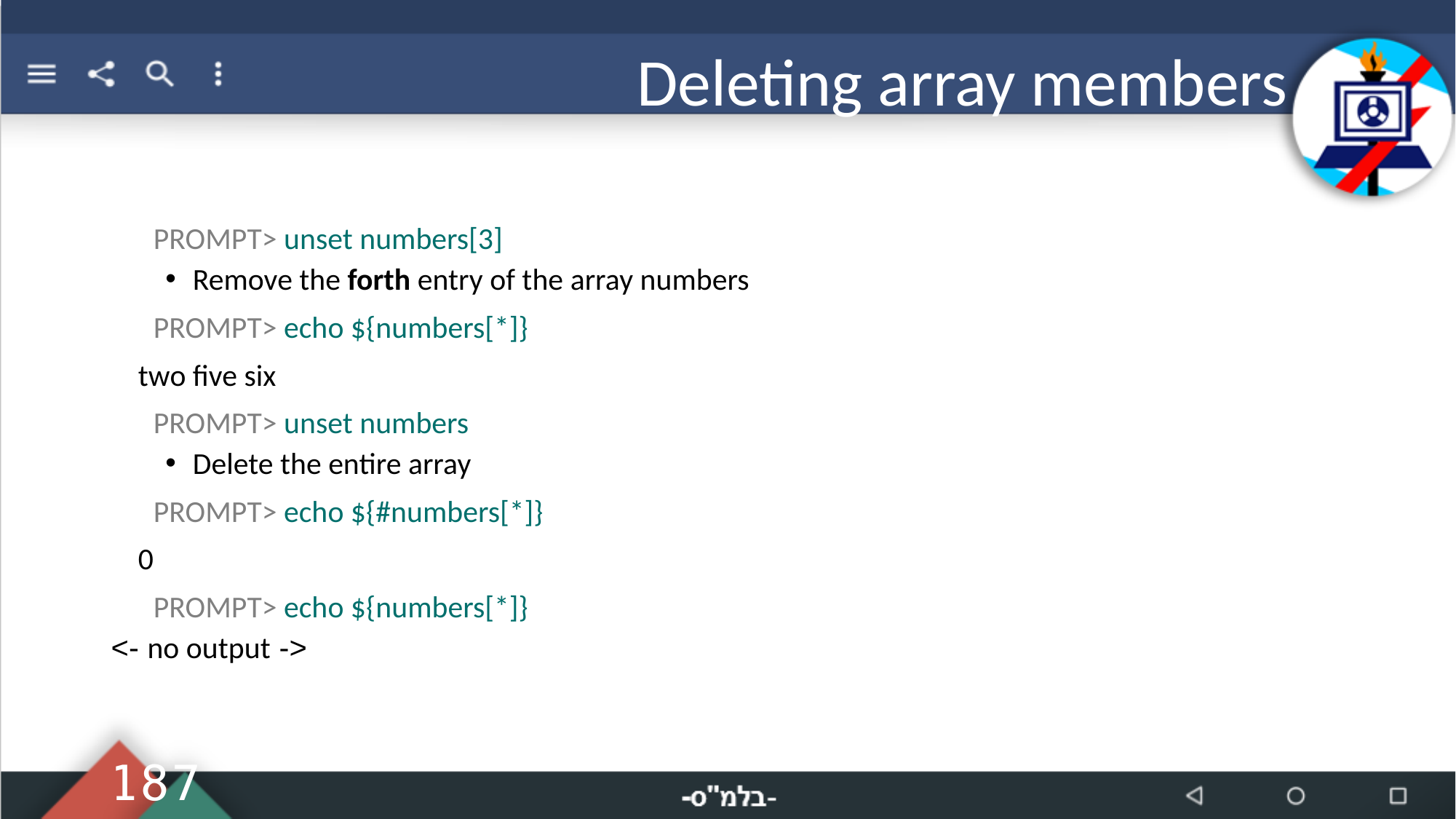

# Deleting array members
PROMPT> unset numbers[3]
Remove the forth entry of the array numbers
PROMPT> echo ${numbers[*]}
	two five six
PROMPT> unset numbers
Delete the entire array
PROMPT> echo ${#numbers[*]}
	0
PROMPT> echo ${numbers[*]}
<- no output ->

187